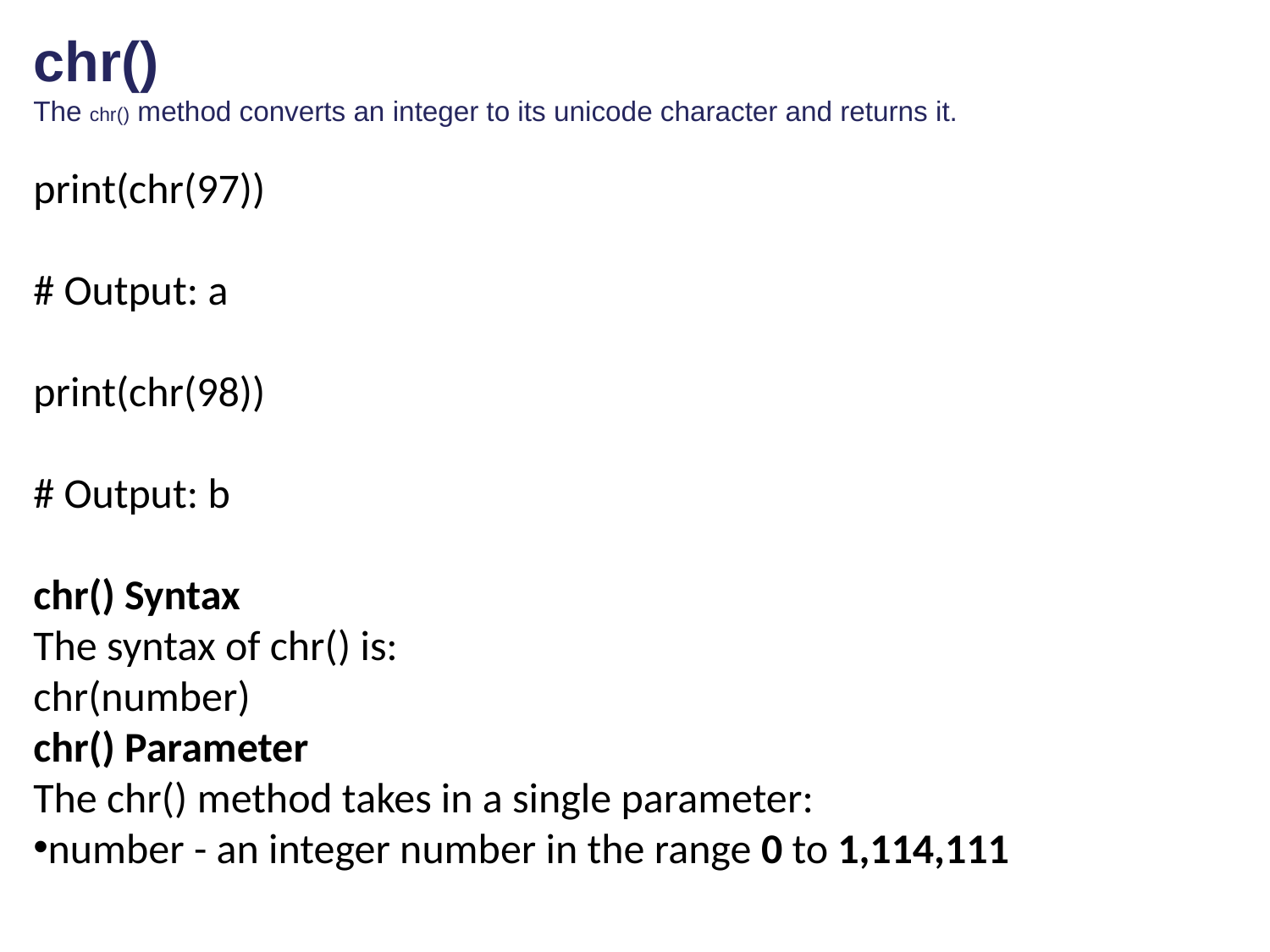

chr()
The chr() method converts an integer to its unicode character and returns it.

print(chr(97))

# Output: a

print(chr(98))

# Output: b

chr() Syntax
The syntax of chr() is:
chr(number)
chr() Parameter
The chr() method takes in a single parameter:
number - an integer number in the range 0 to 1,114,111